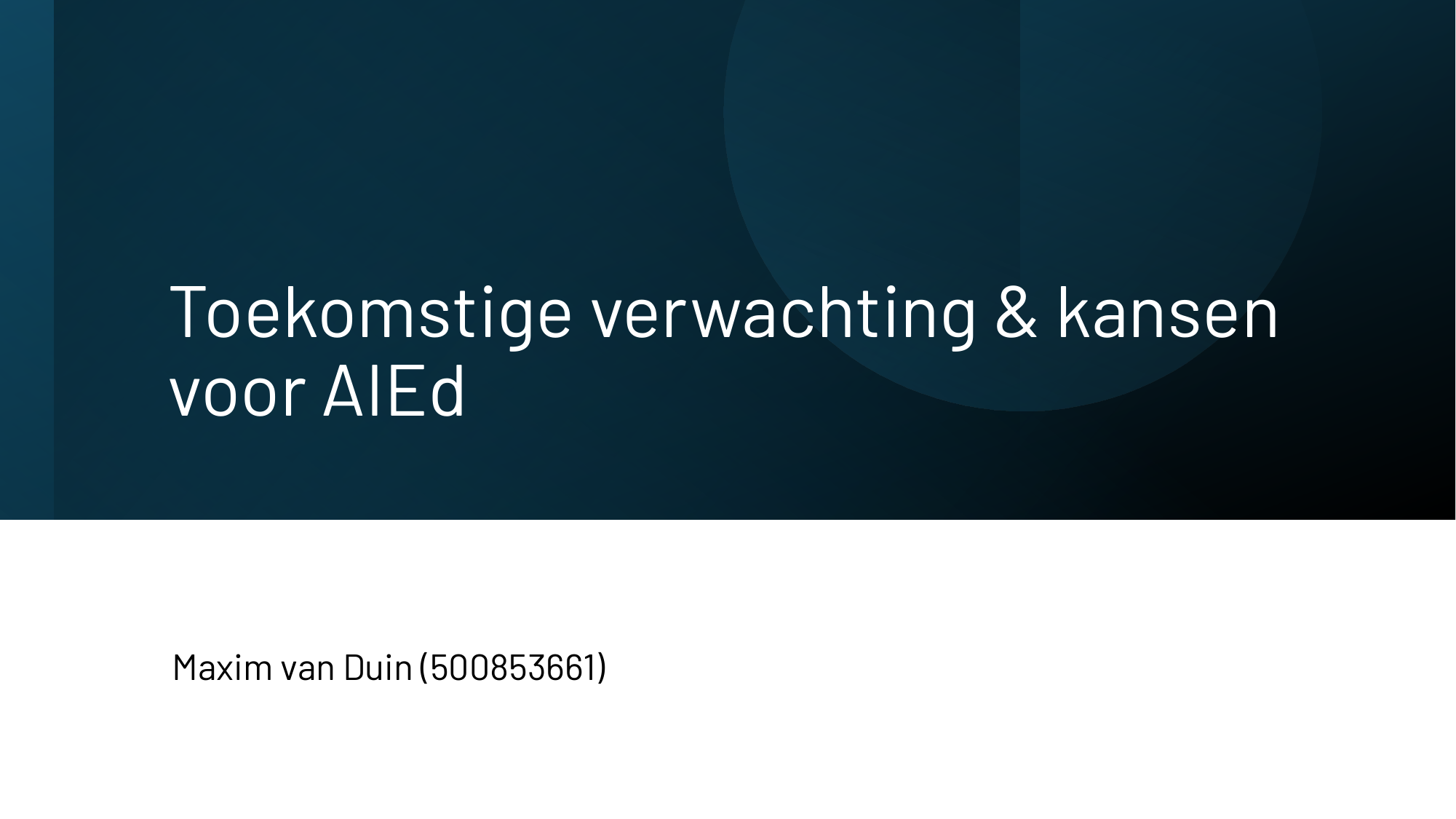

# Toekomstige verwachting & kansen voor AIEd
Maxim van Duin (500853661)